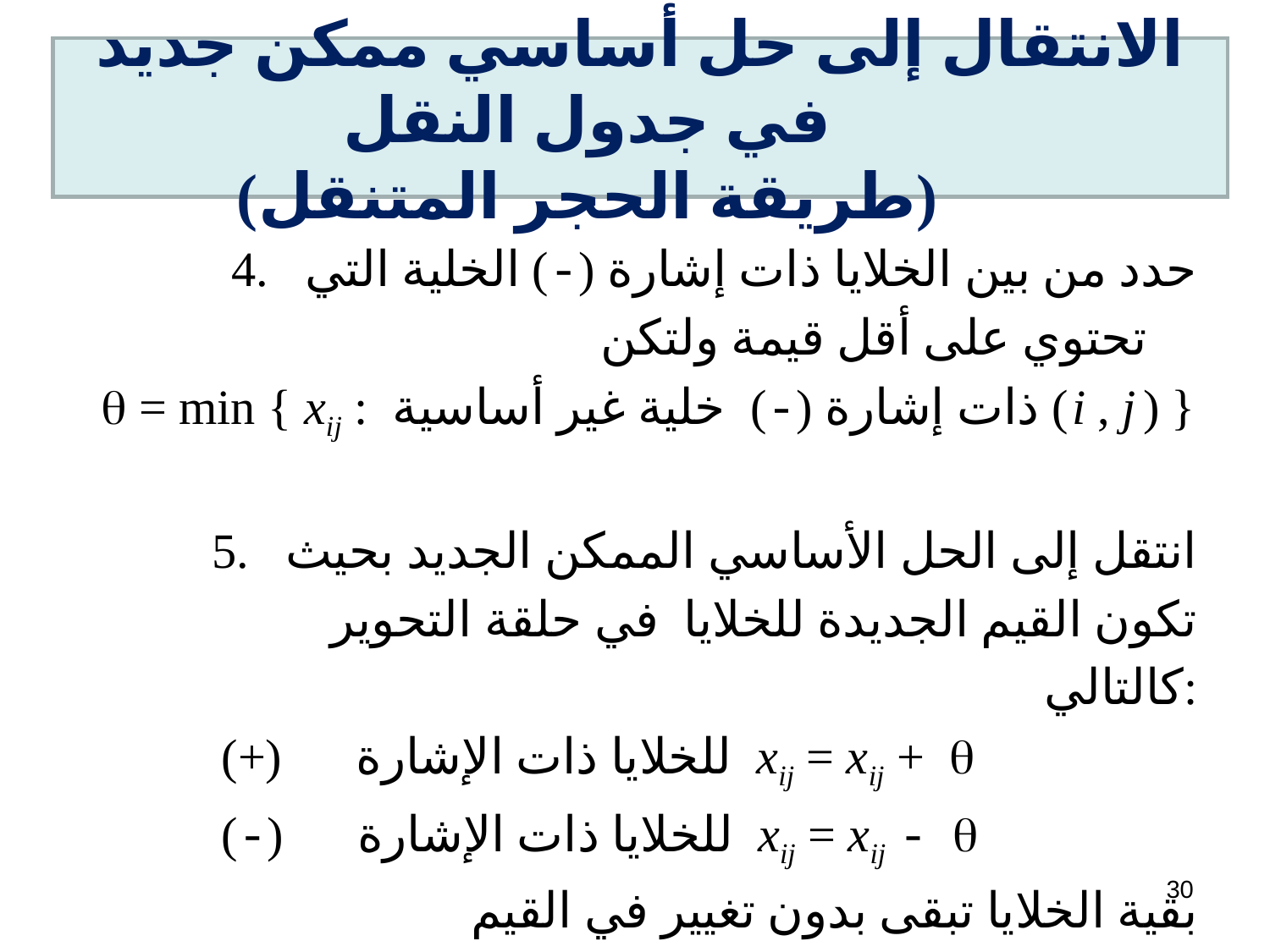

# الانتقال إلى حل أساسي ممكن جديد في جدول النقل (طريقة الحجر المتنقل)
4.   حدد من بين الخلايا ذات إشارة (-) الخلية التي تحتوي على أقل قيمة ولتكن θ
θ = min { xij :  ذات إشارة (-)  خلية غير أساسية ( i , j  ) }
5.   انتقل إلى الحل الأساسي الممكن الجديد بحيث تكون القيم الجديدة للخلايا  في حلقة التحوير كالتالي:
	(+)      للخلايا ذات الإشارة  xij = xij +  θ
      (-)      للخلايا ذات الإشارة  xij = xij -  θ
                   بقية الخلايا تبقى بدون تغيير في القيم
30